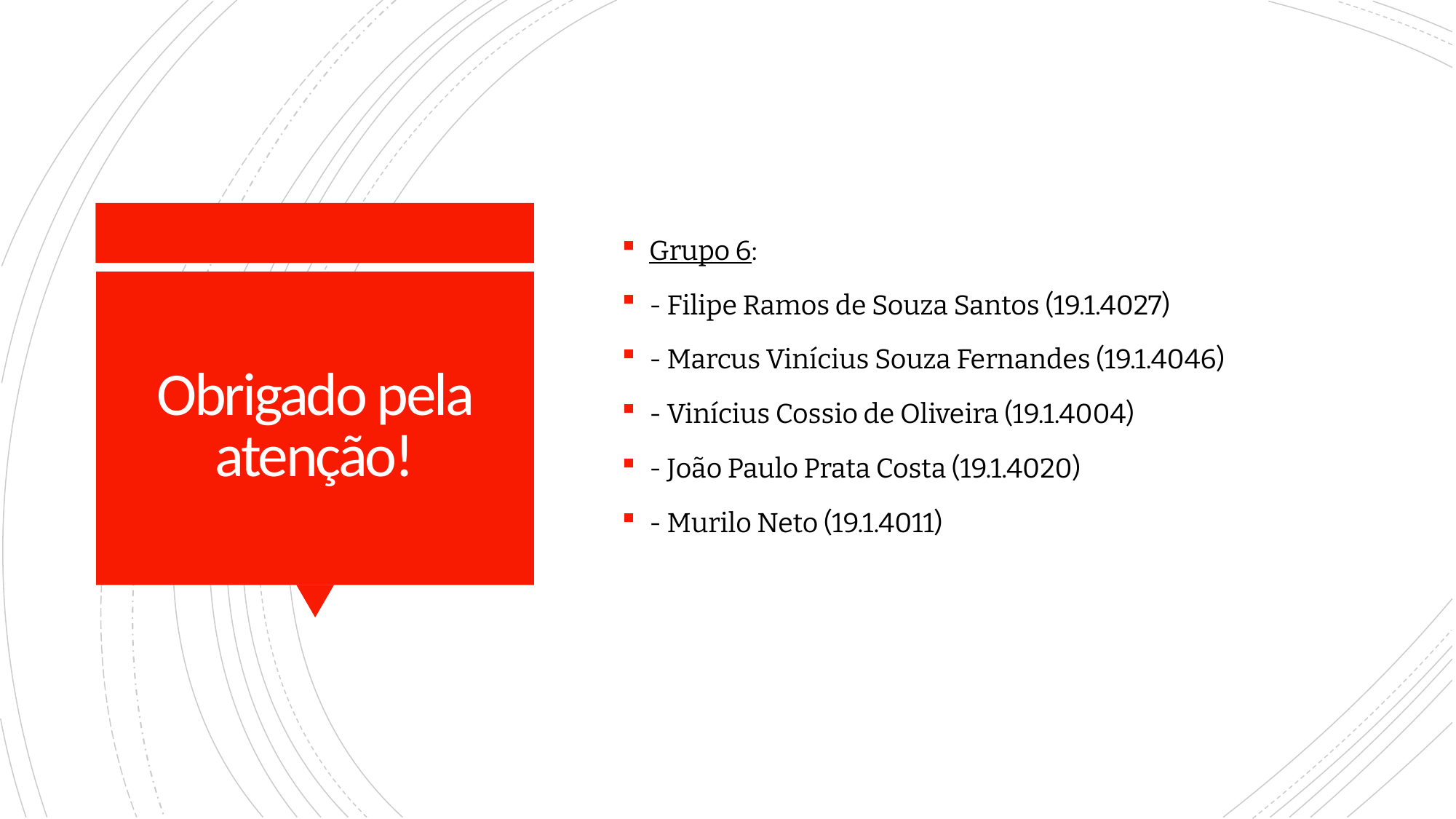

Grupo 6:
- Filipe Ramos de Souza Santos (19.1.4027)
- Marcus Vinícius Souza Fernandes (19.1.4046)
- Vinícius Cossio de Oliveira (19.1.4004)
- João Paulo Prata Costa (19.1.4020)
- Murilo Neto (19.1.4011)

# Obrigado pela atenção!